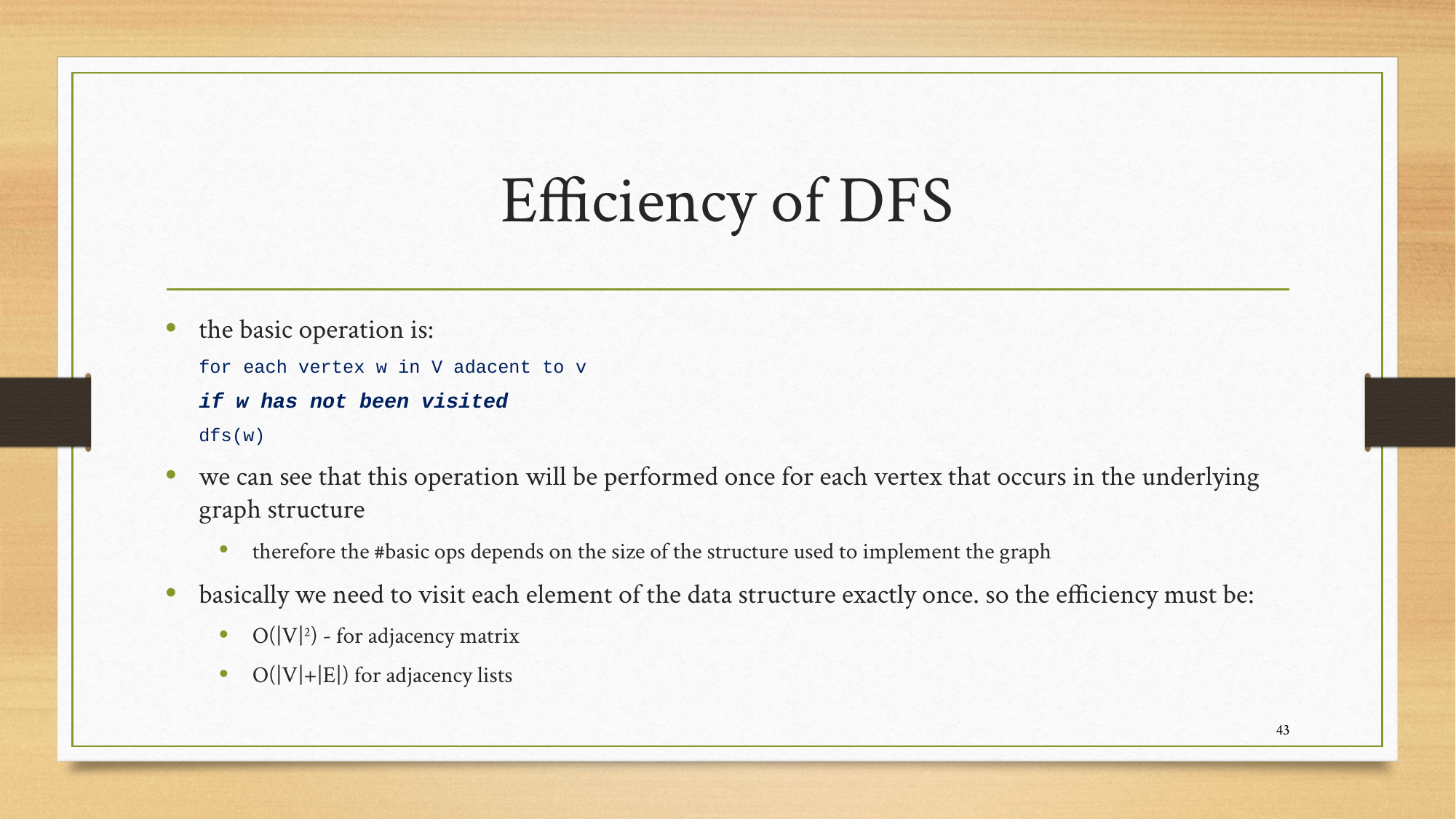

# Efficiency of DFS
the basic operation is:
	for each vertex w in V adacent to v
		if w has not been visited
			dfs(w)
we can see that this operation will be performed once for each vertex that occurs in the underlying graph structure
therefore the #basic ops depends on the size of the structure used to implement the graph
basically we need to visit each element of the data structure exactly once. so the efficiency must be:
O(|V|2) - for adjacency matrix
O(|V|+|E|) for adjacency lists
43